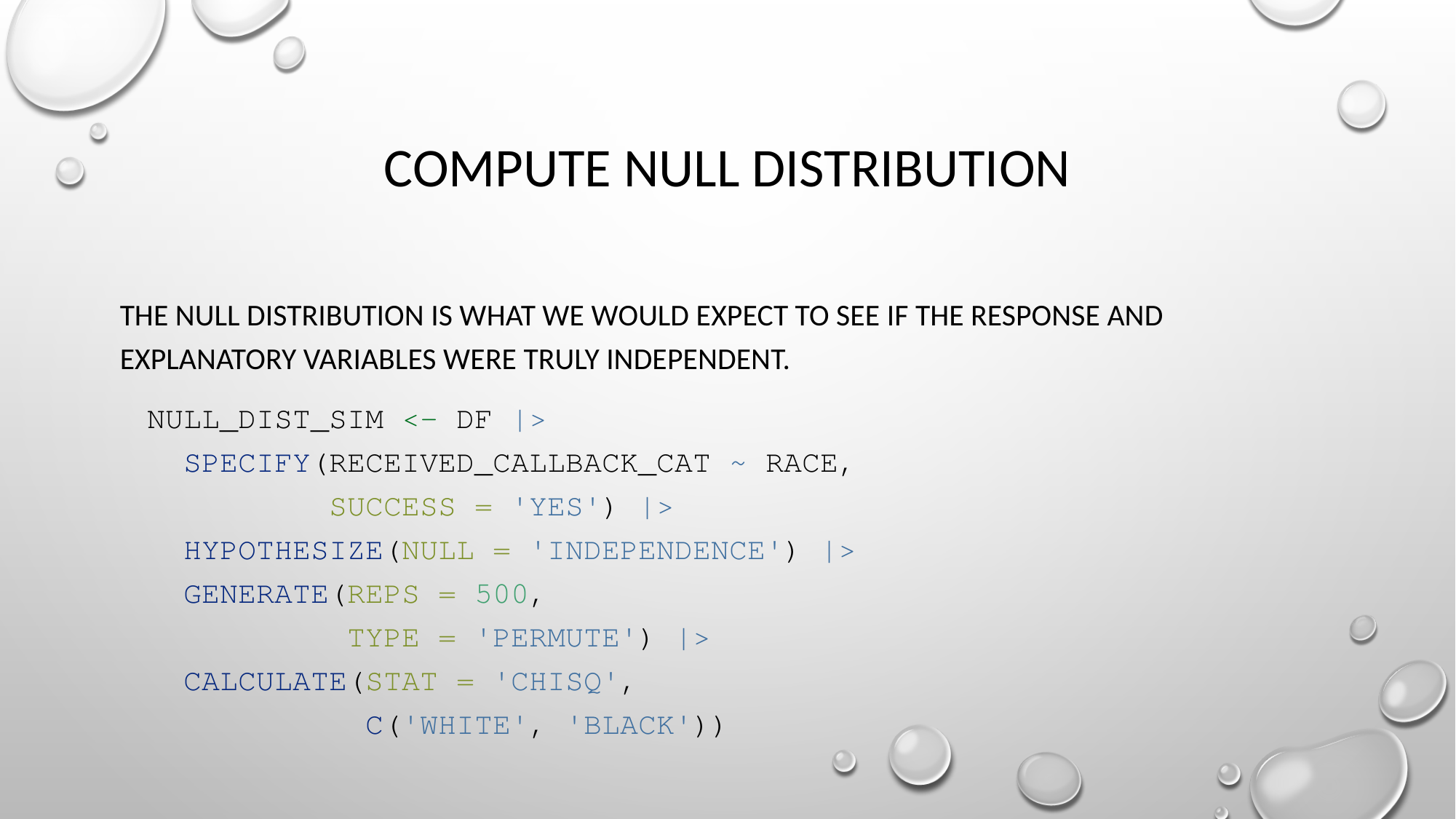

# Compute null distribution
The null distribution is what we would expect to see if the response and explanatory variables were truly independent.
null_dist_sim <- df |>
  specify(received_callback_cat ~ race,
          success = 'Yes') |>
  hypothesize(null = 'independence') |>
  generate(reps = 500,
           type = 'permute') |>
  calculate(stat = 'Chisq',
            c('white', 'black'))